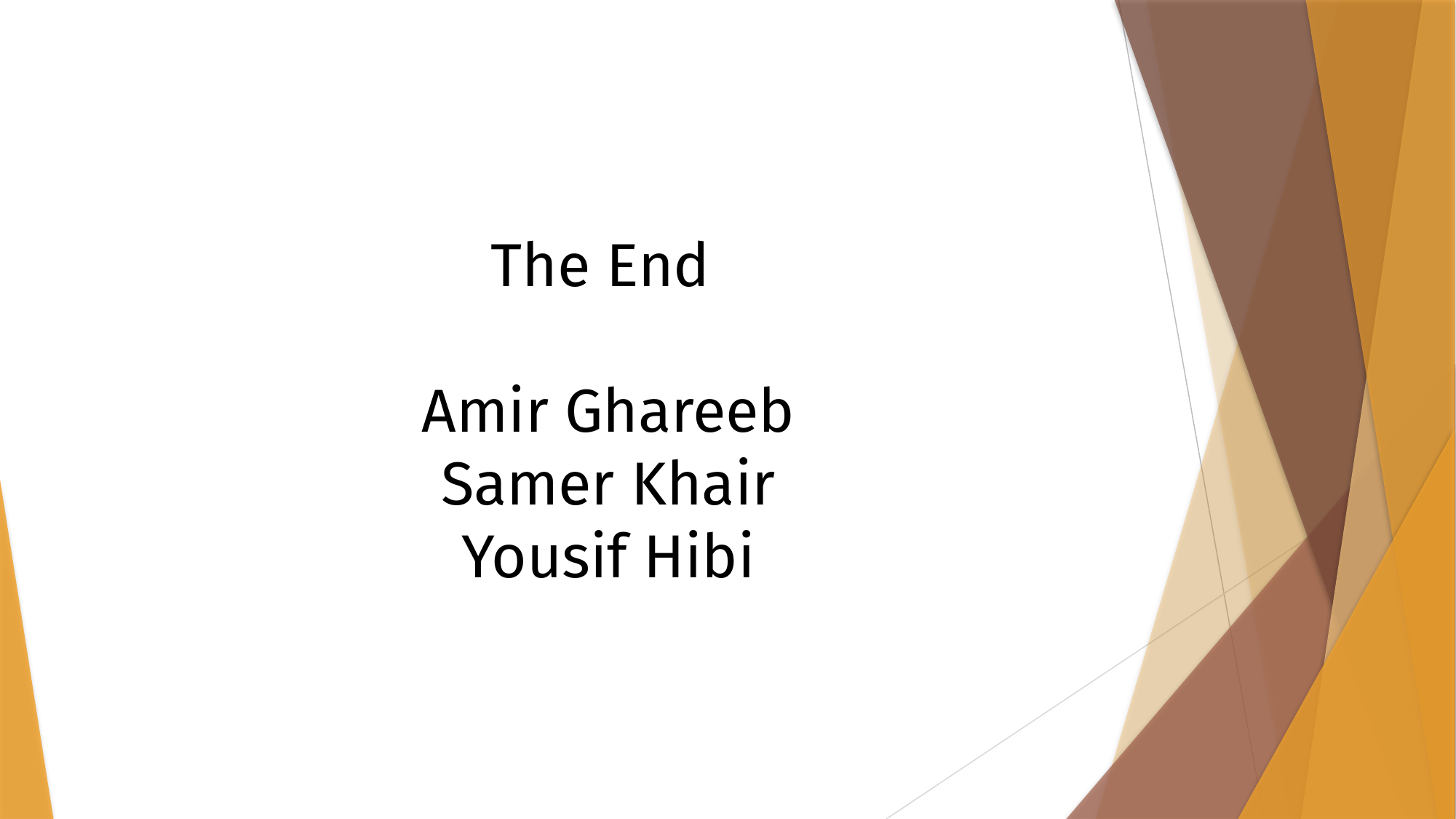

The End

Amir Ghareeb
Samer Khair
Yousif Hibi